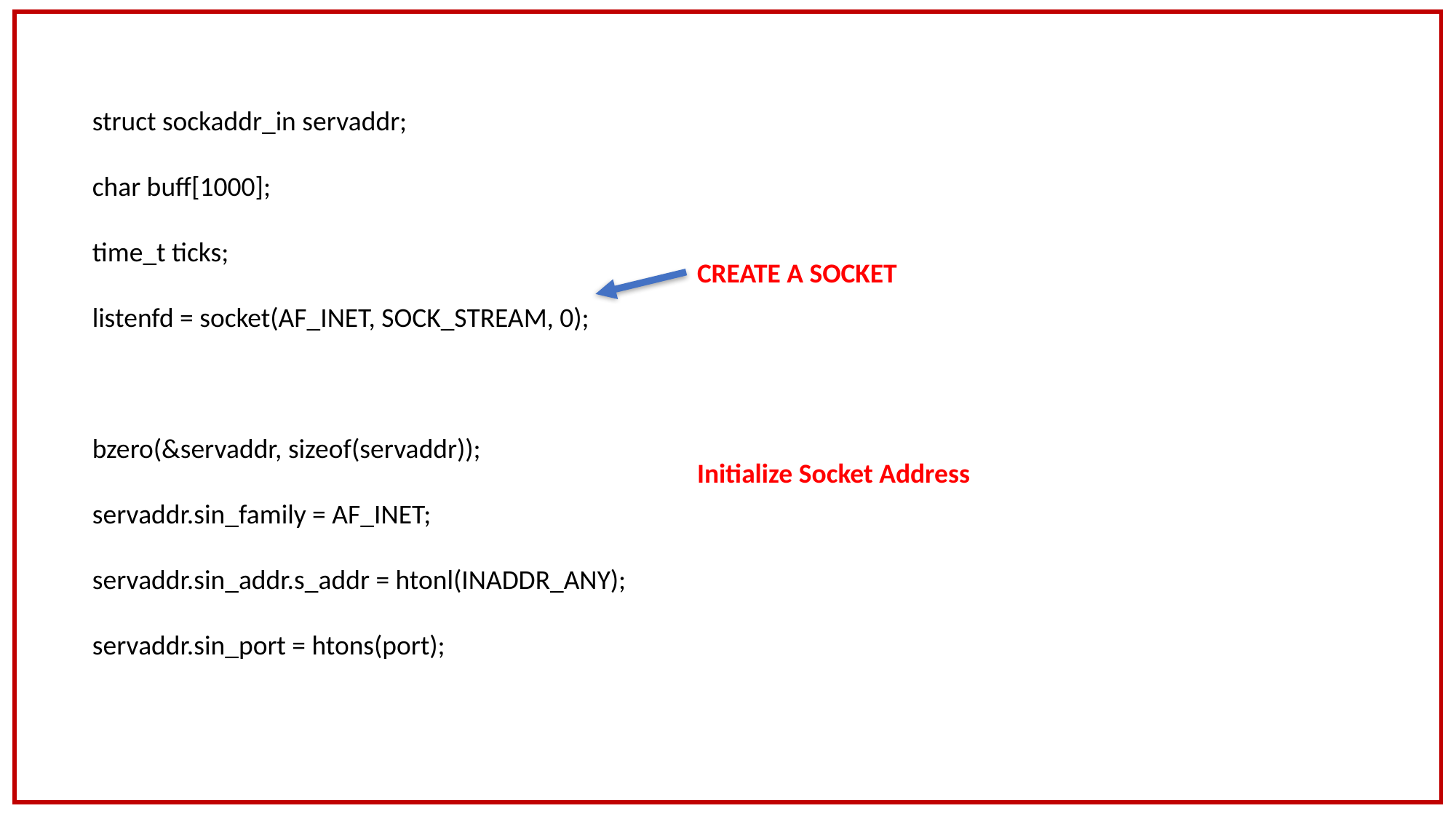

struct sockaddr_in servaddr;

char buff[1000];

time_t ticks;

listenfd = socket(AF_INET, SOCK_STREAM, 0);

bzero(&servaddr, sizeof(servaddr));

servaddr.sin_family = AF_INET;

servaddr.sin_addr.s_addr = htonl(INADDR_ANY);

servaddr.sin_port = htons(port);

CREATE A SOCKET

Initialize Socket Address